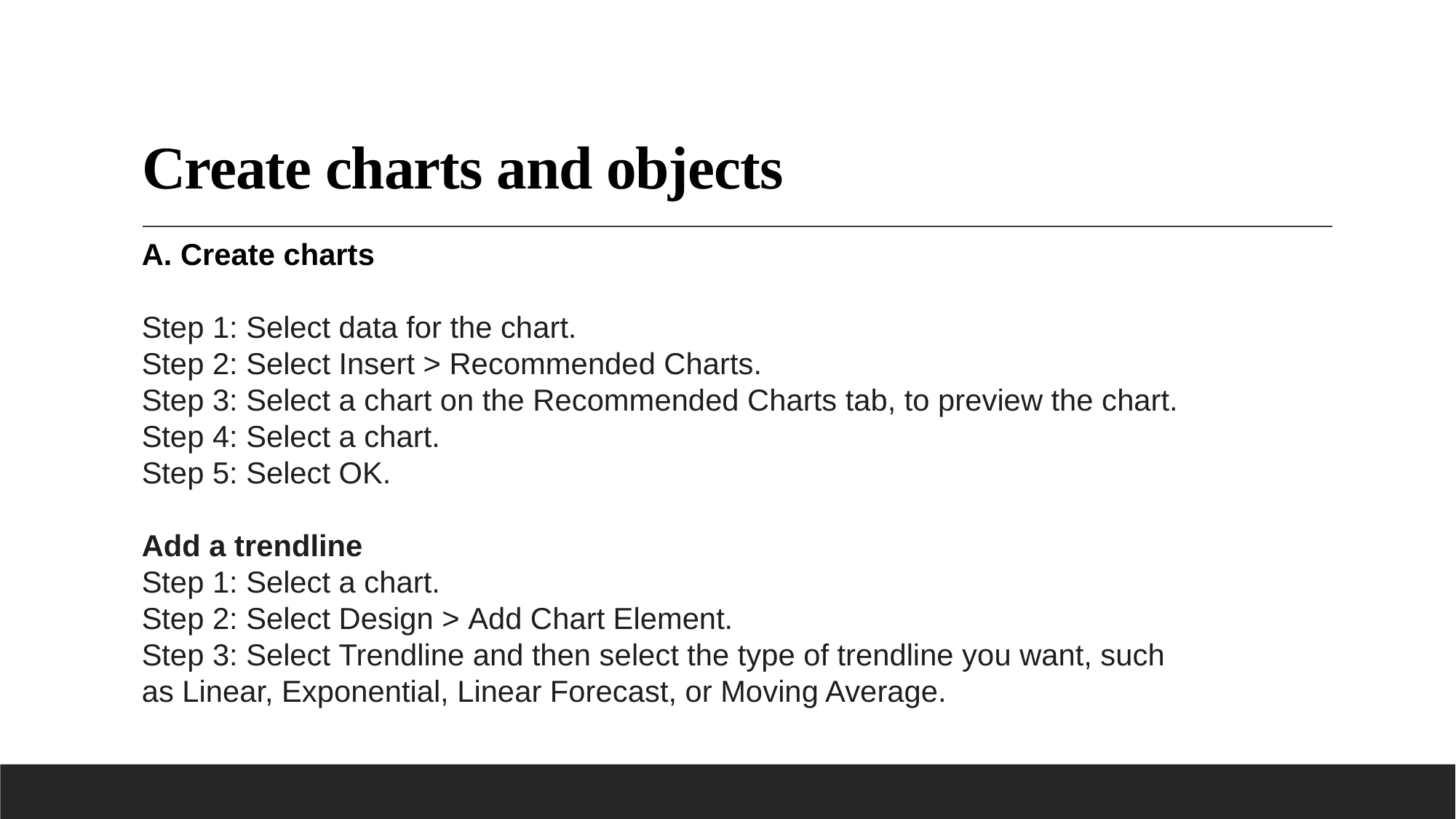

# Create charts and objects
A. Create charts

Step 1: Select data for the chart.
Step 2: Select Insert > Recommended Charts.
Step 3: Select a chart on the Recommended Charts tab, to preview the chart.
Step 4: Select a chart.
Step 5: Select OK.

Add a trendline
Step 1: Select a chart.
Step 2: Select Design > Add Chart Element.
Step 3: Select Trendline and then select the type of trendline you want, such as Linear, Exponential, Linear Forecast, or Moving Average.